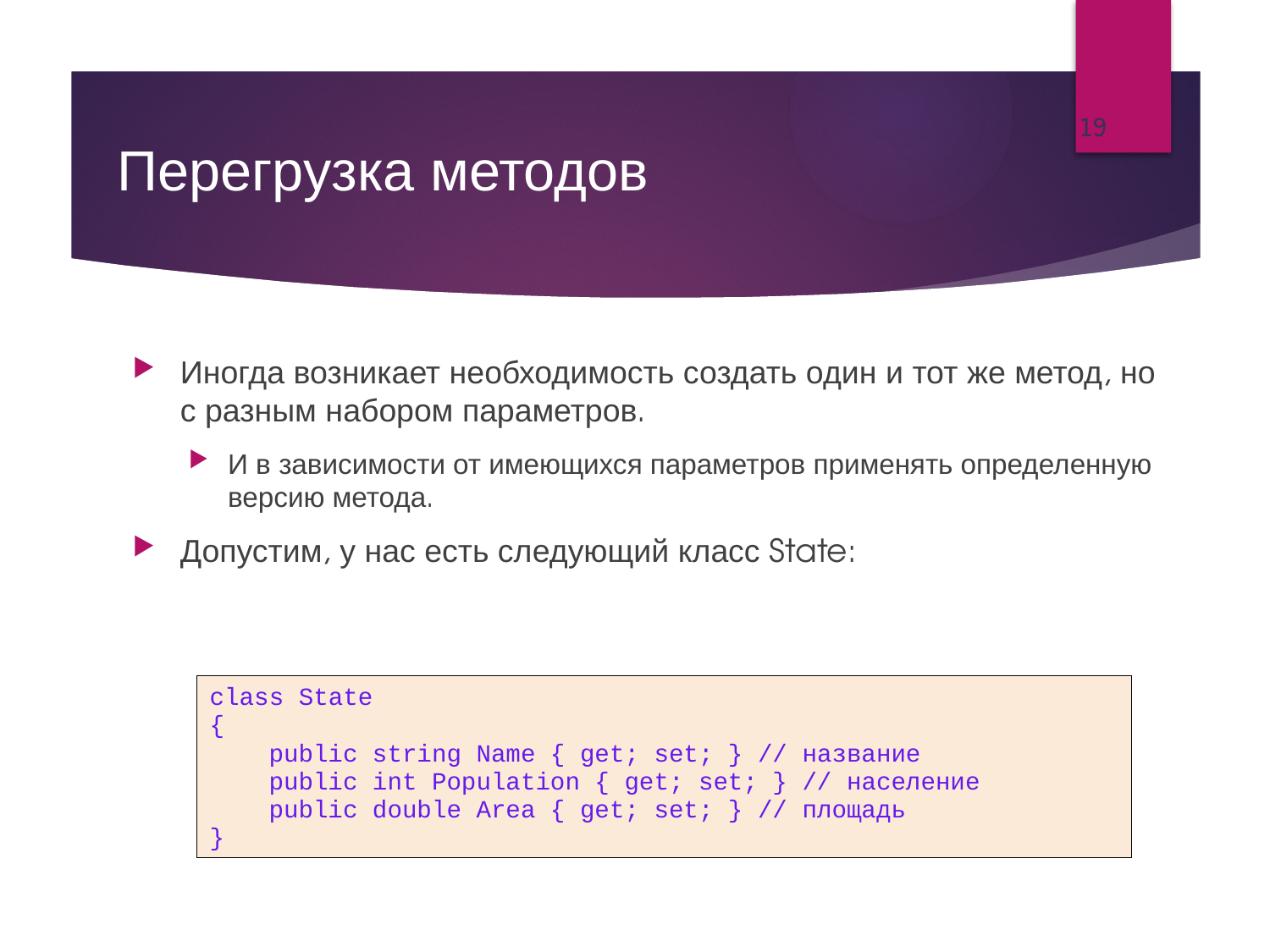

19
# Перегрузка методов
Иногда возникает необходимость создать один и тот же метод, но с разным набором параметров.
И в зависимости от имеющихся параметров применять определенную версию метода.
Допустим, у нас есть следующий класс State:
class State
{
    public string Name { get; set; } // название
    public int Population { get; set; } // население
    public double Area { get; set; } // площадь
}